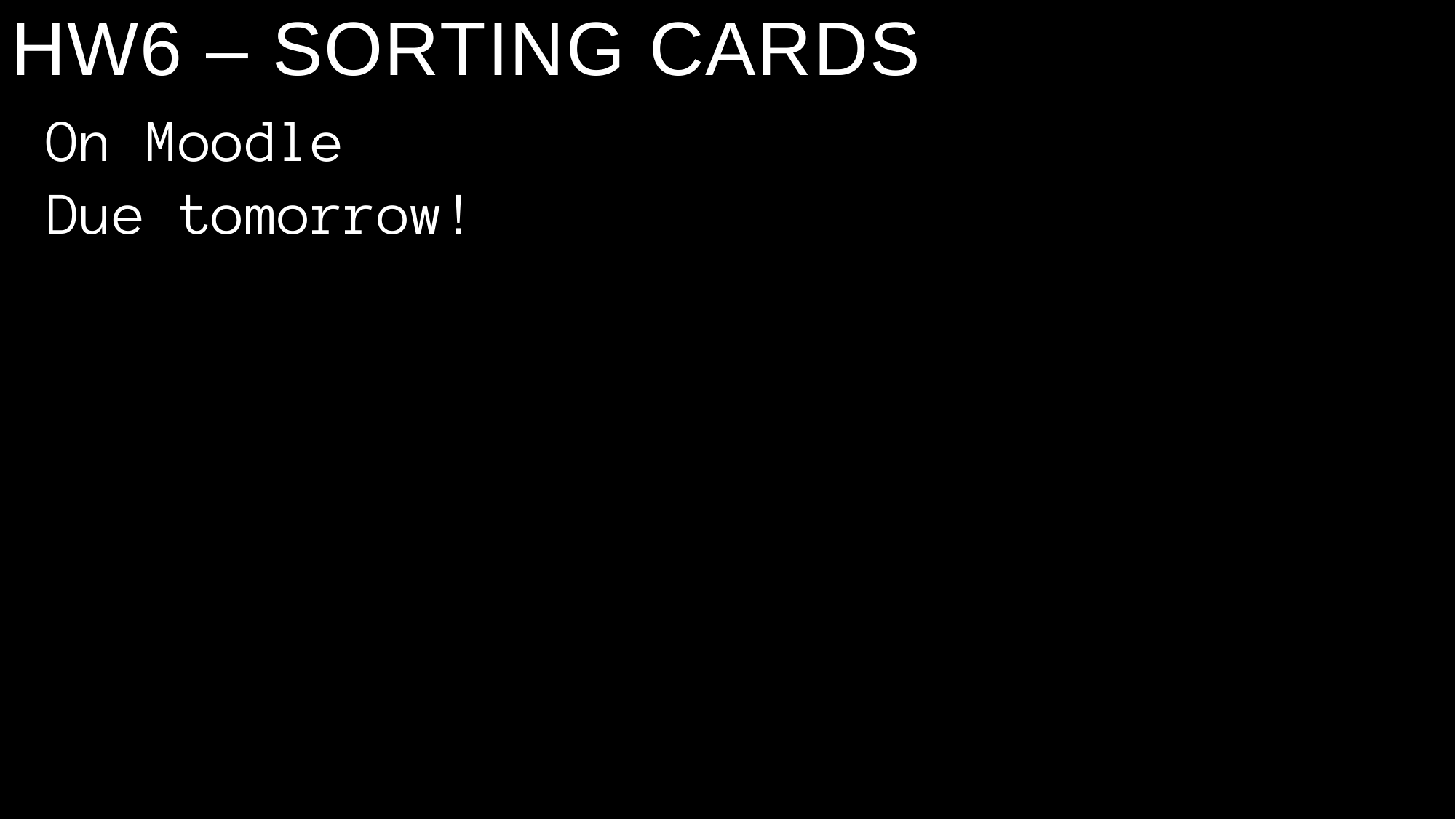

# HW6 – Sorting Cards
On Moodle
Due tomorrow!